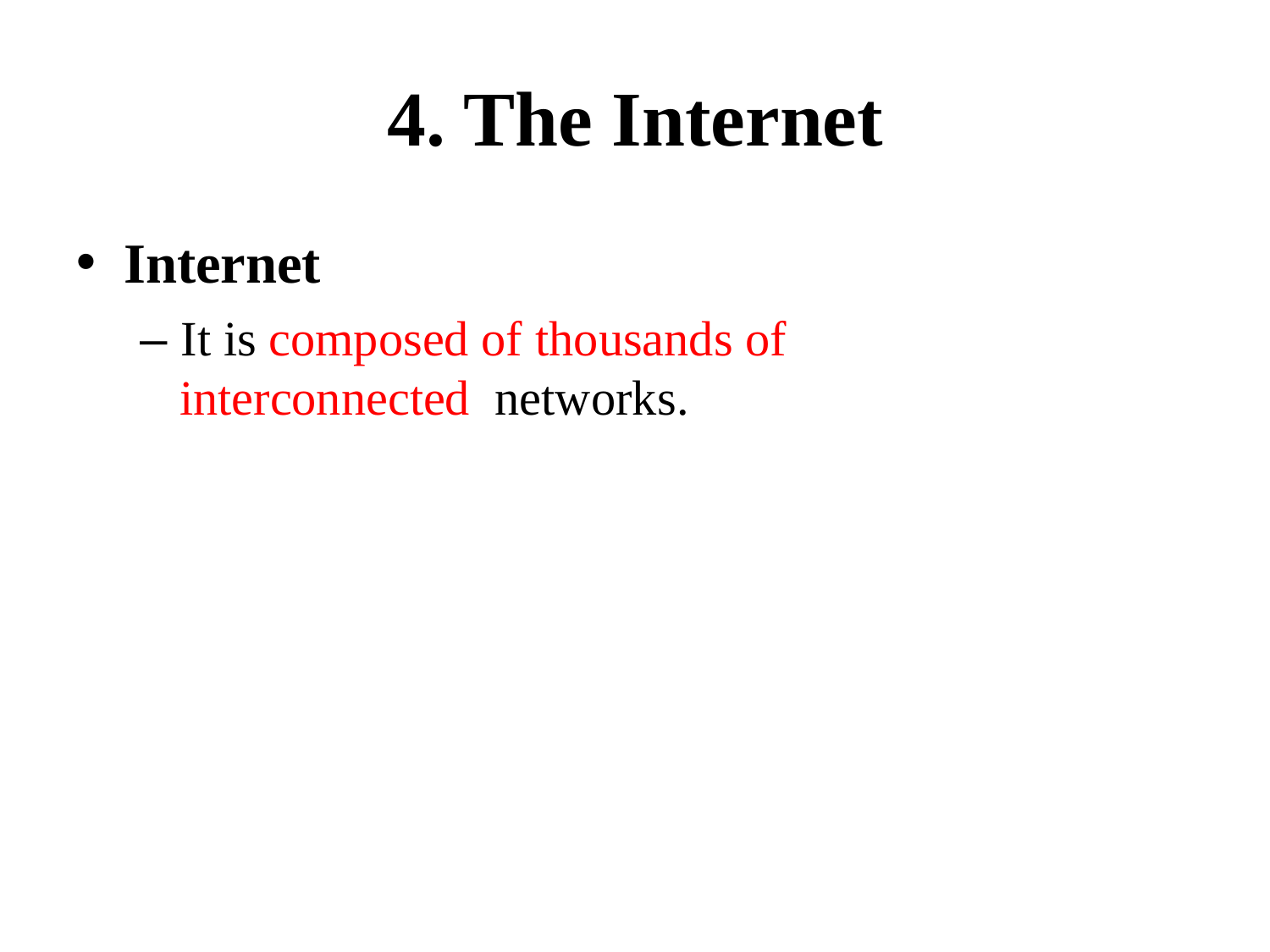

# 4. The Internet
Internet
– It is composed of thousands of interconnected  networks.